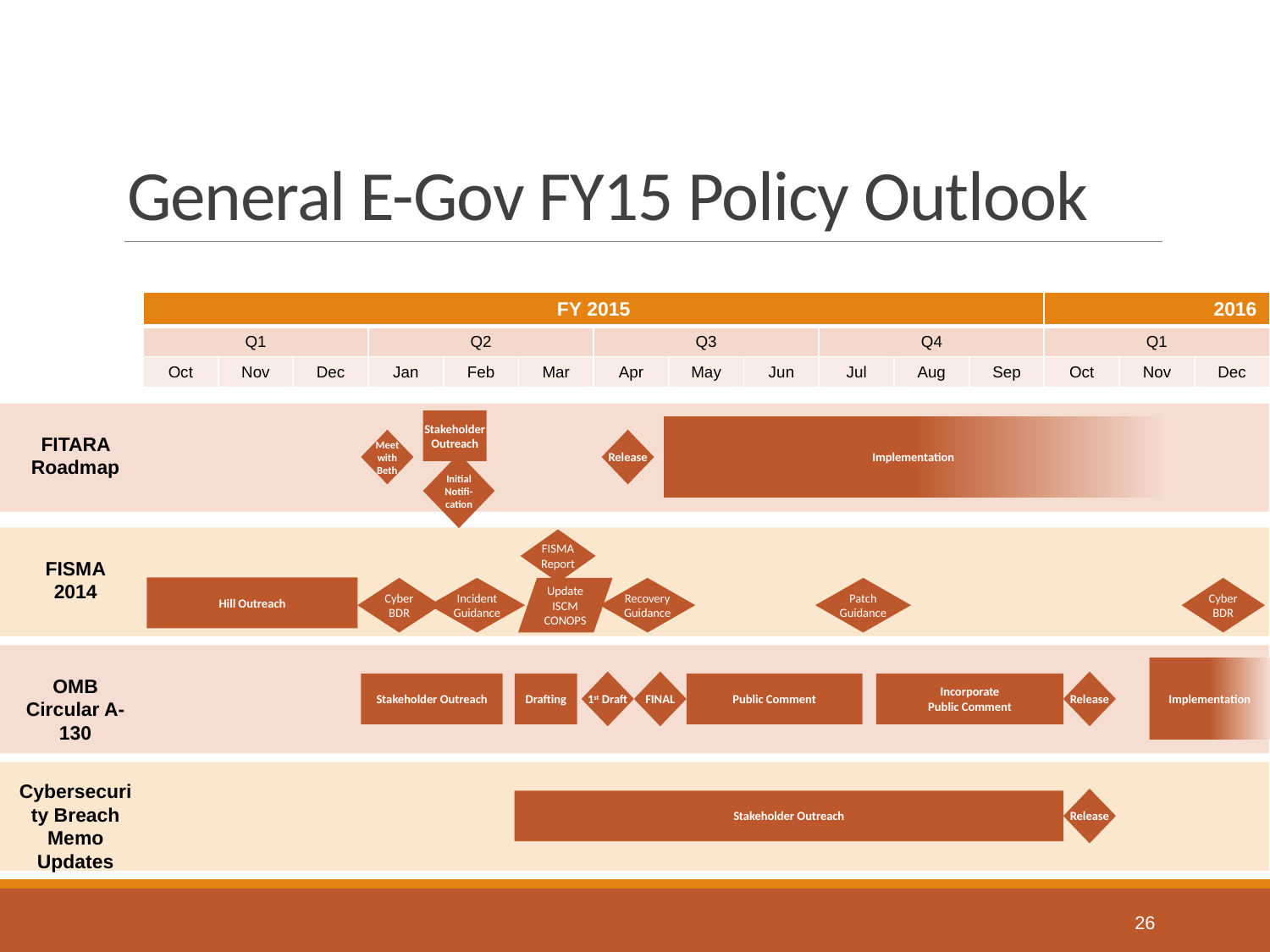

# General E-Gov FY15 Policy Outlook
| FY 2015 |  |  |  |  |  |  |  |  |  |  |  | 2016 |  |  |
| --- | --- | --- | --- | --- | --- | --- | --- | --- | --- | --- | --- | --- | --- | --- |
| Q1 |  |  | Q2 |  |  | Q3 |  |  | Q4 |  |  | Q1 |  |  |
| Oct | Nov | Dec | Jan | Feb | Mar | Apr | May | Jun | Jul | Aug | Sep | Oct | Nov | Dec |

Stakeholder Outreach
Implementation
FITARA Roadmap
Meet with Beth
Release
Initial Notifi-cation

FISMA Report
FISMA
2014
Hill Outreach
Cyber BDR
Incident Guidance
Update ISCM
CONOPS
Recovery Guidance
Patch Guidance
Cyber BDR

Implementation
OMB Circular A-130
1st Draft
FINAL
Release
Stakeholder Outreach
Drafting
Public Comment
Incorporate
Public Comment

Cybersecurity Breach Memo Updates
Release
Stakeholder Outreach
26